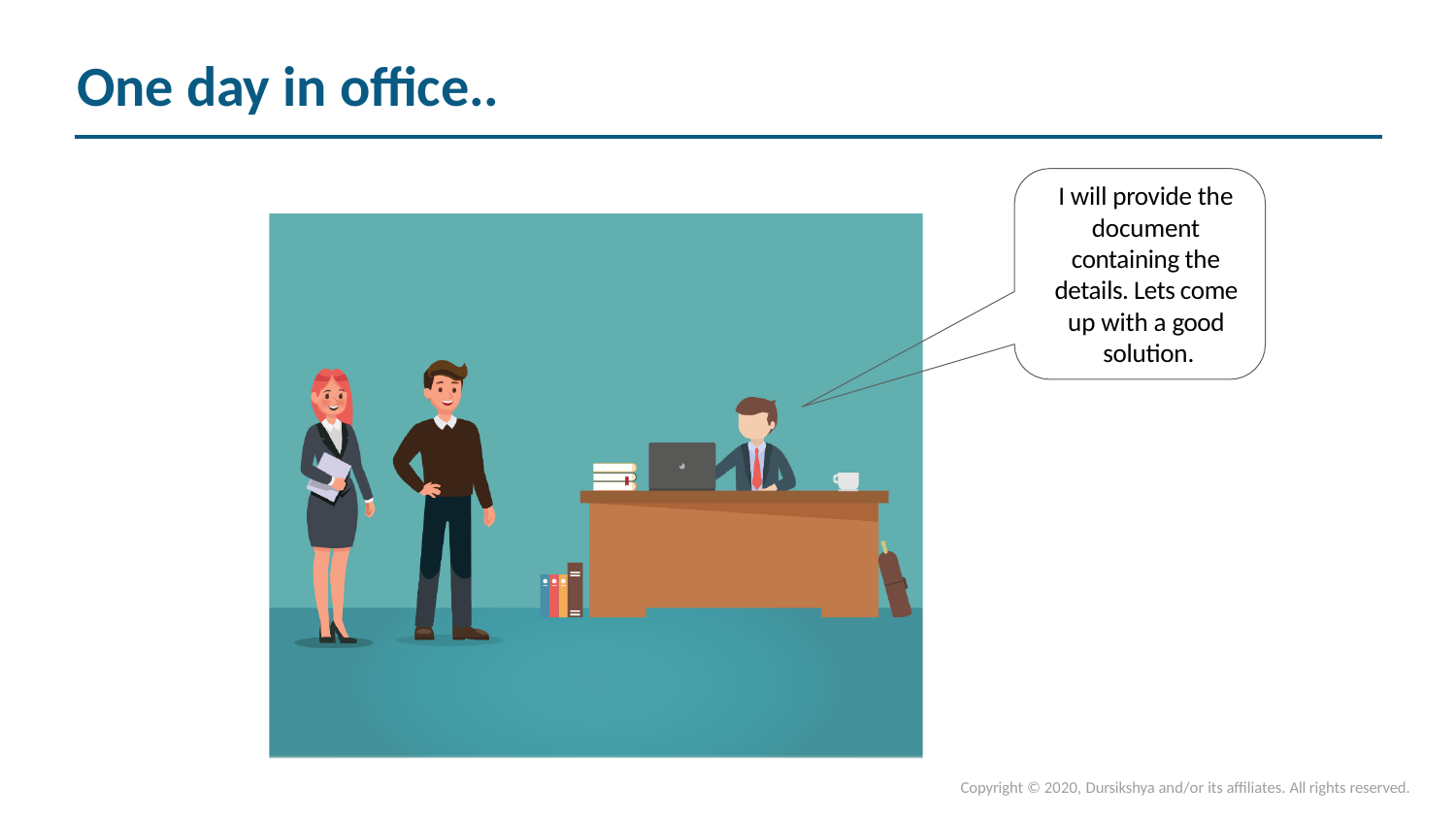

# One day in office..

I will provide the  document  containing the  details. Lets come  up with a good  solution.
Copyright © 2020, Dursikshya and/or its affiliates. All rights reserved.